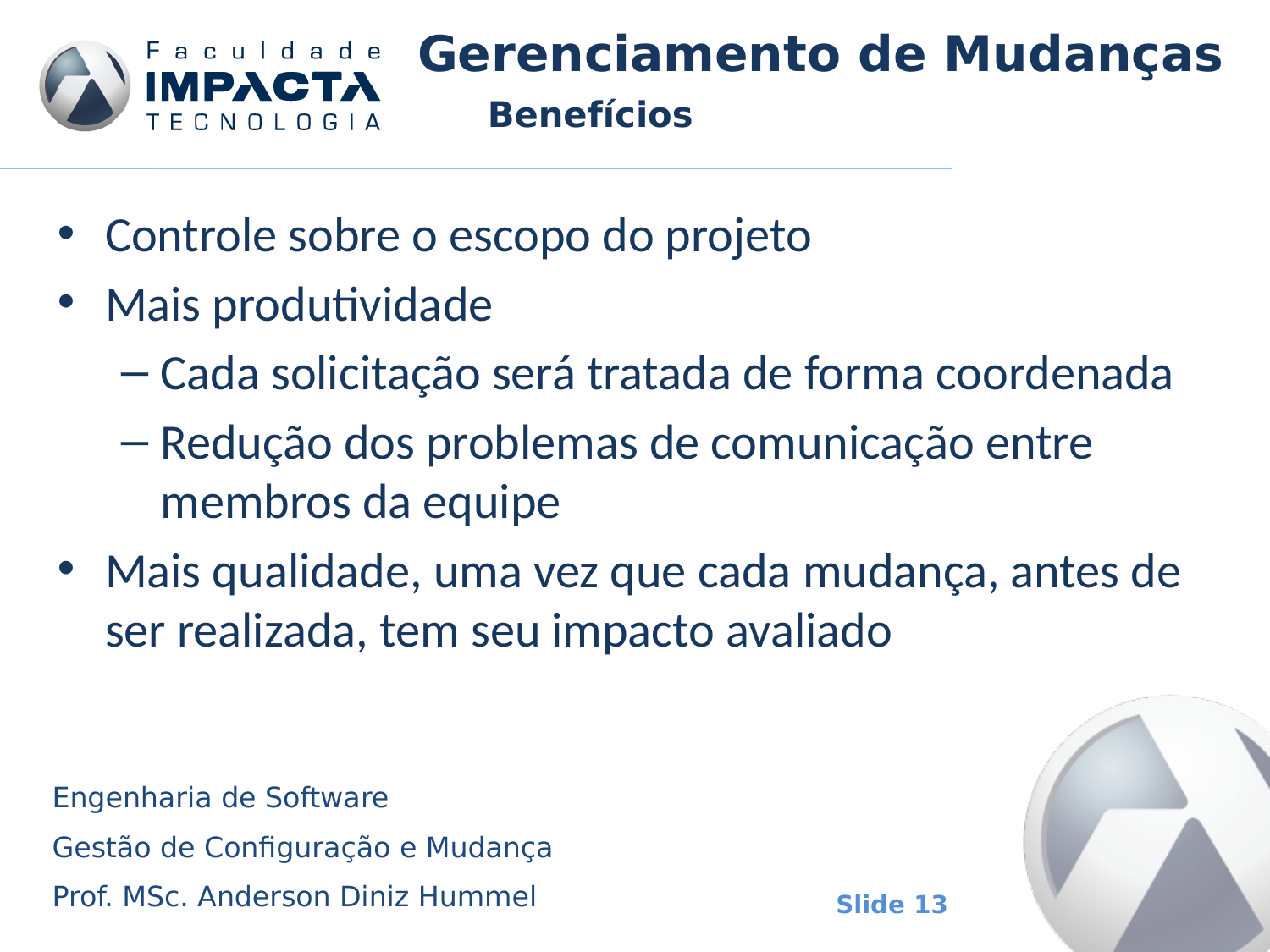

# Gerenciamento de Mudanças
Benefícios
Controle sobre o escopo do projeto
Mais produtividade
Cada solicitação será tratada de forma coordenada
Redução dos problemas de comunicação entre membros da equipe
Mais qualidade, uma vez que cada mudança, antes de ser realizada, tem seu impacto avaliado
Engenharia de Software
Gestão de Configuração e Mudança
Prof. MSc. Anderson Diniz Hummel